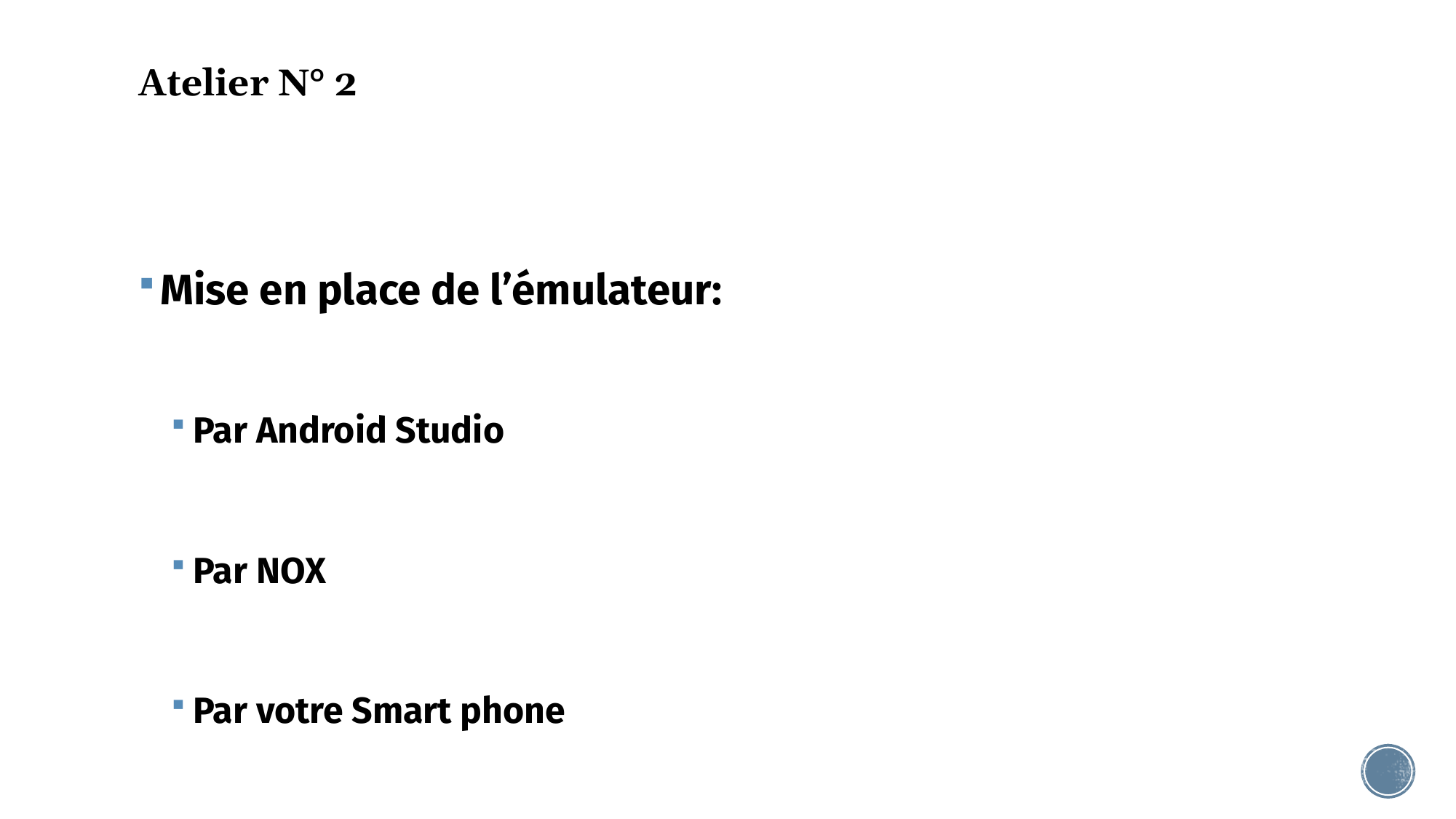

# Atelier N° 2
Mise en place de l’émulateur:
Par Android Studio
Par NOX
Par votre Smart phone